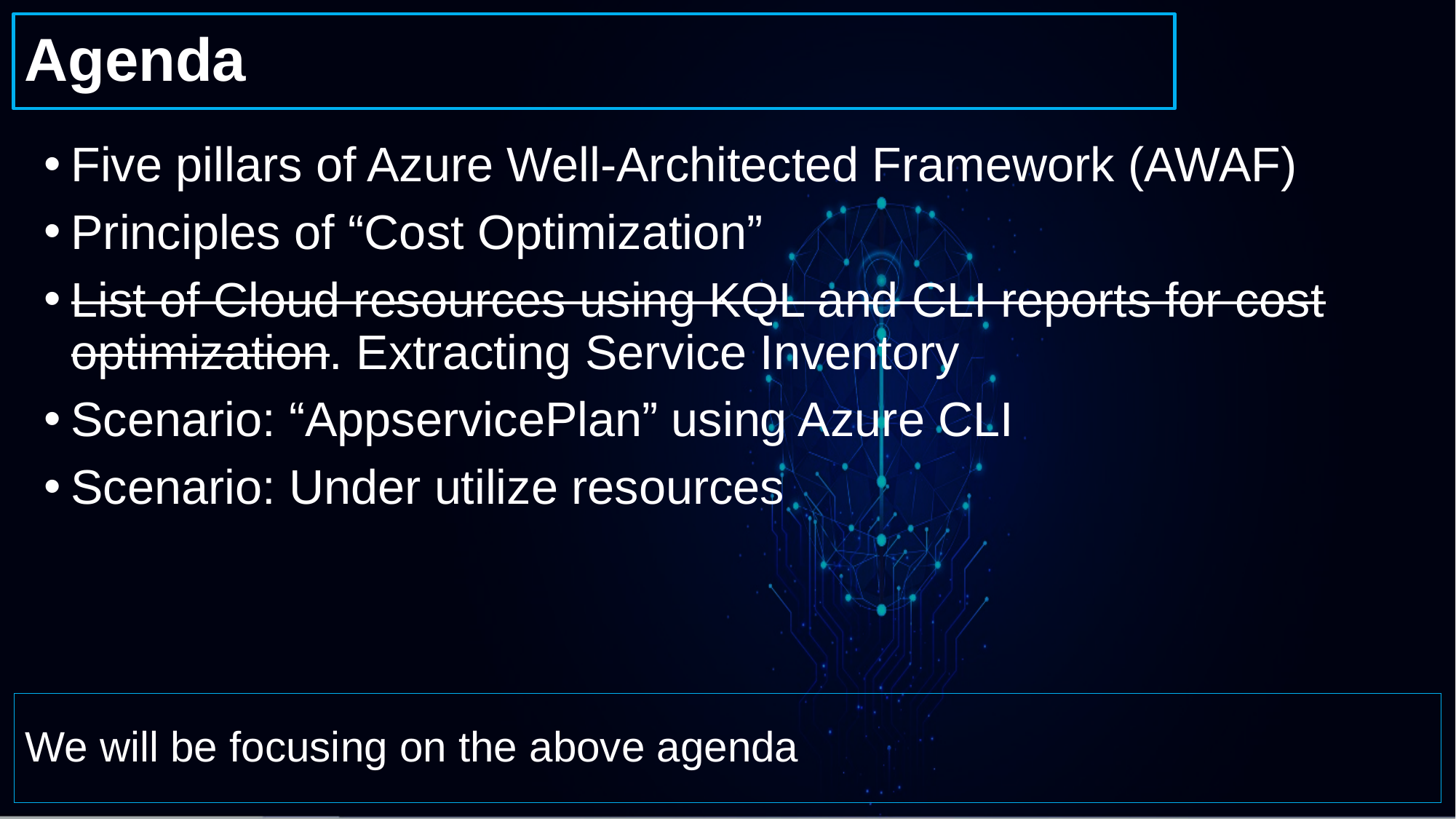

# Agenda
Five pillars of Azure Well-Architected Framework (AWAF)
Principles of “Cost Optimization”
List of Cloud resources using KQL and CLI reports for cost optimization. Extracting Service Inventory
Scenario: “AppservicePlan” using Azure CLI
Scenario: Under utilize resources

We will be focusing on the above agenda